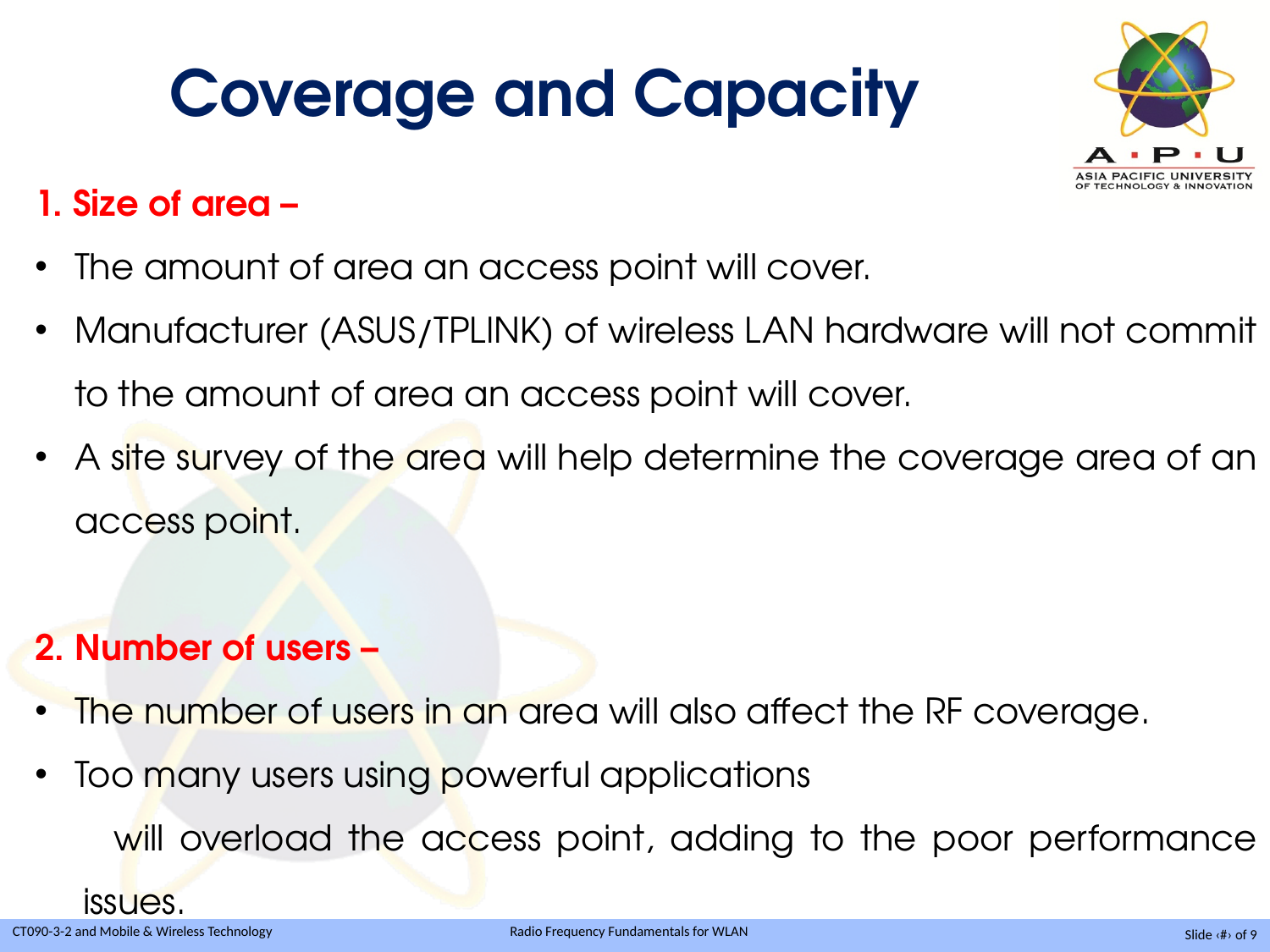

Coverage and Capacity
1. Size of area –
The amount of area an access point will cover.
Manufacturer (ASUS/TPLINK) of wireless LAN hardware will not commit to the amount of area an access point will cover.
A site survey of the area will help determine the coverage area of an access point.

2. Number of users –
The number of users in an area will also affect the RF coverage.
Too many users using powerful applications
     will overload the access point, adding to the poor performance issues.
Slide ‹#› of 9